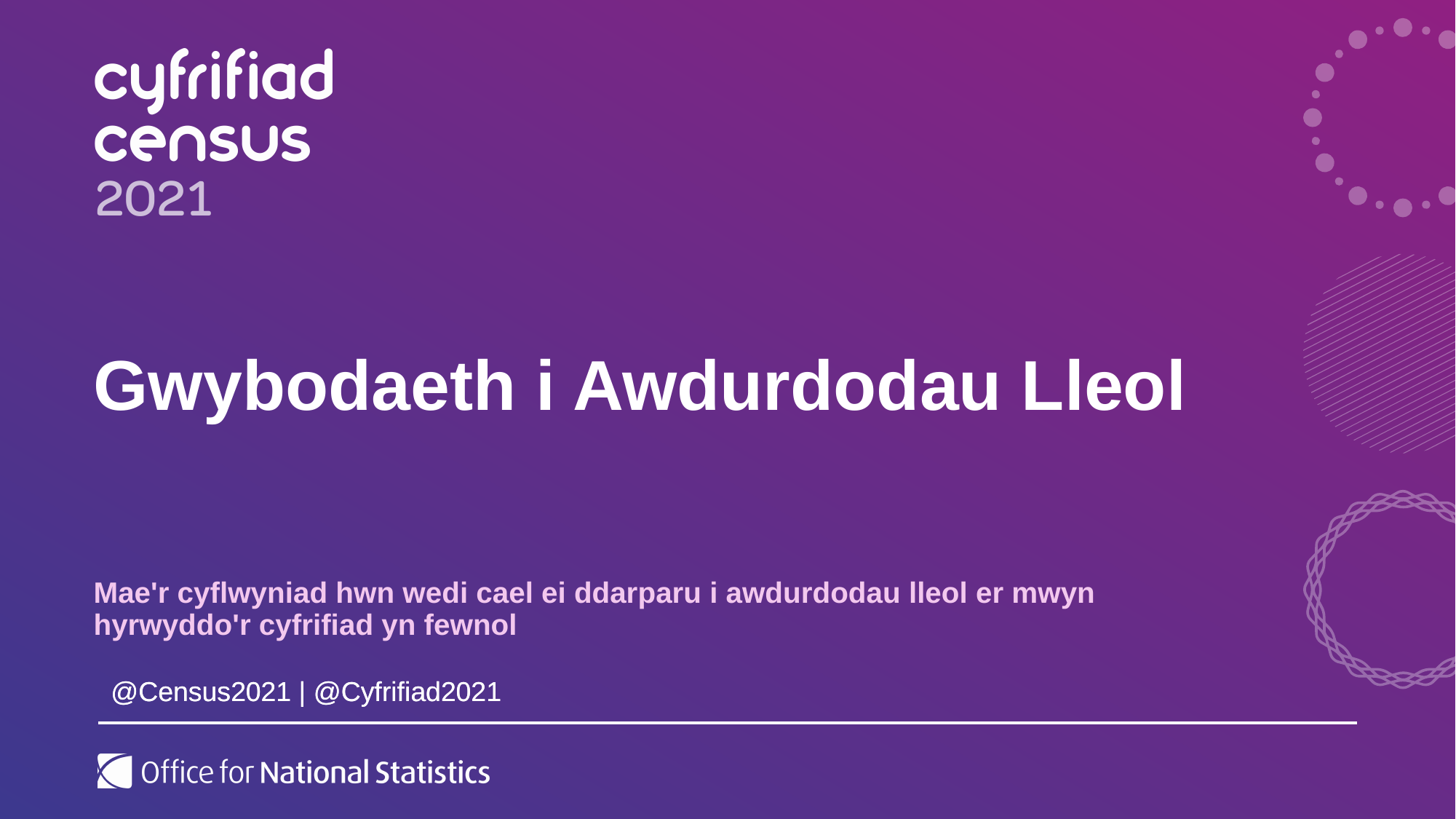

# Gwybodaeth i Awdurdodau Lleol Mae'r cyflwyniad hwn wedi cael ei ddarparu i awdurdodau lleol er mwyn hyrwyddo'r cyfrifiad yn fewnol